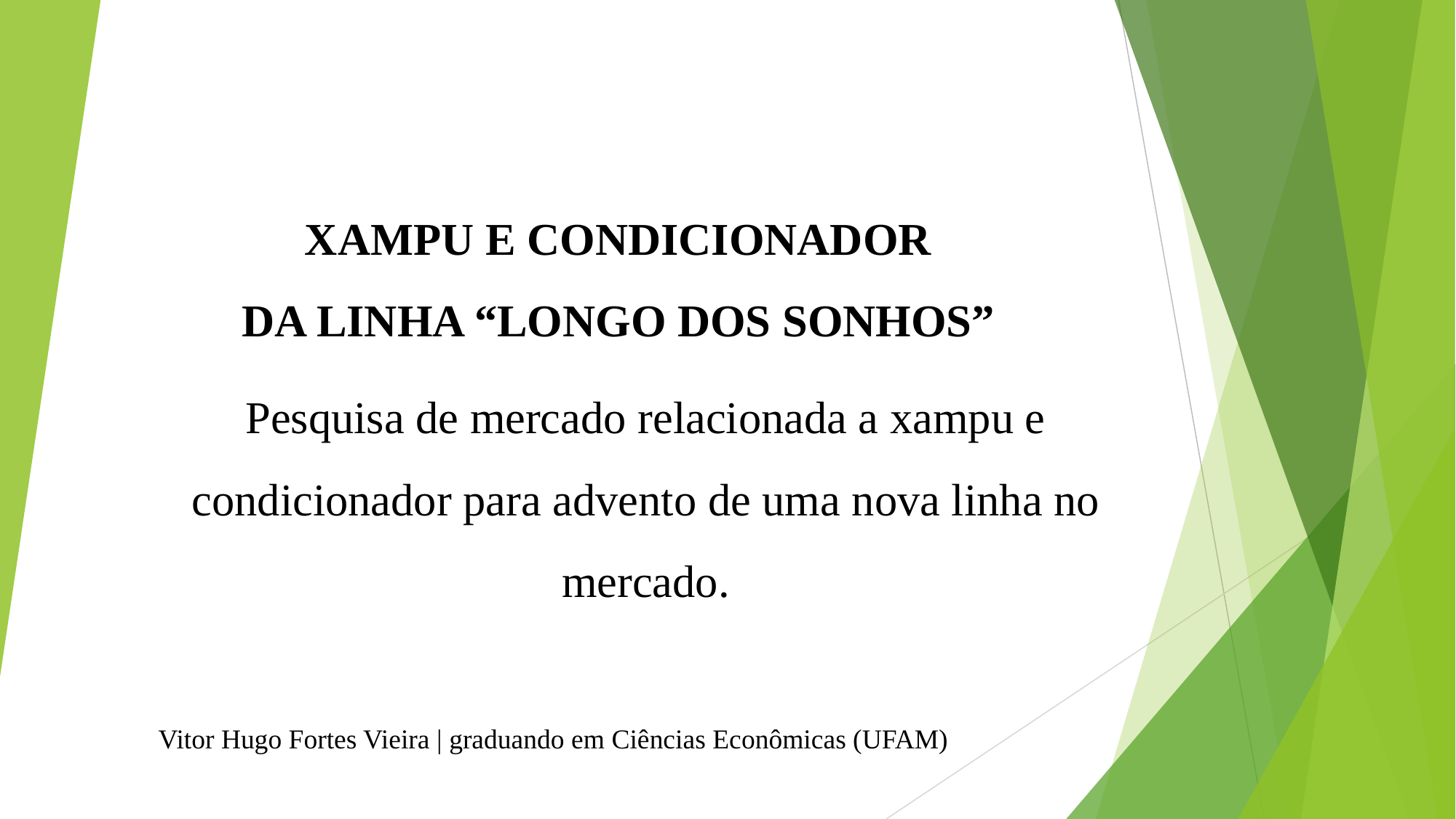

XAMPU E CONDICIONADOR
DA LINHA “LONGO DOS SONHOS”
Pesquisa de mercado relacionada a xampu e condicionador para advento de uma nova linha no mercado.
Vitor Hugo Fortes Vieira | graduando em Ciências Econômicas (UFAM)